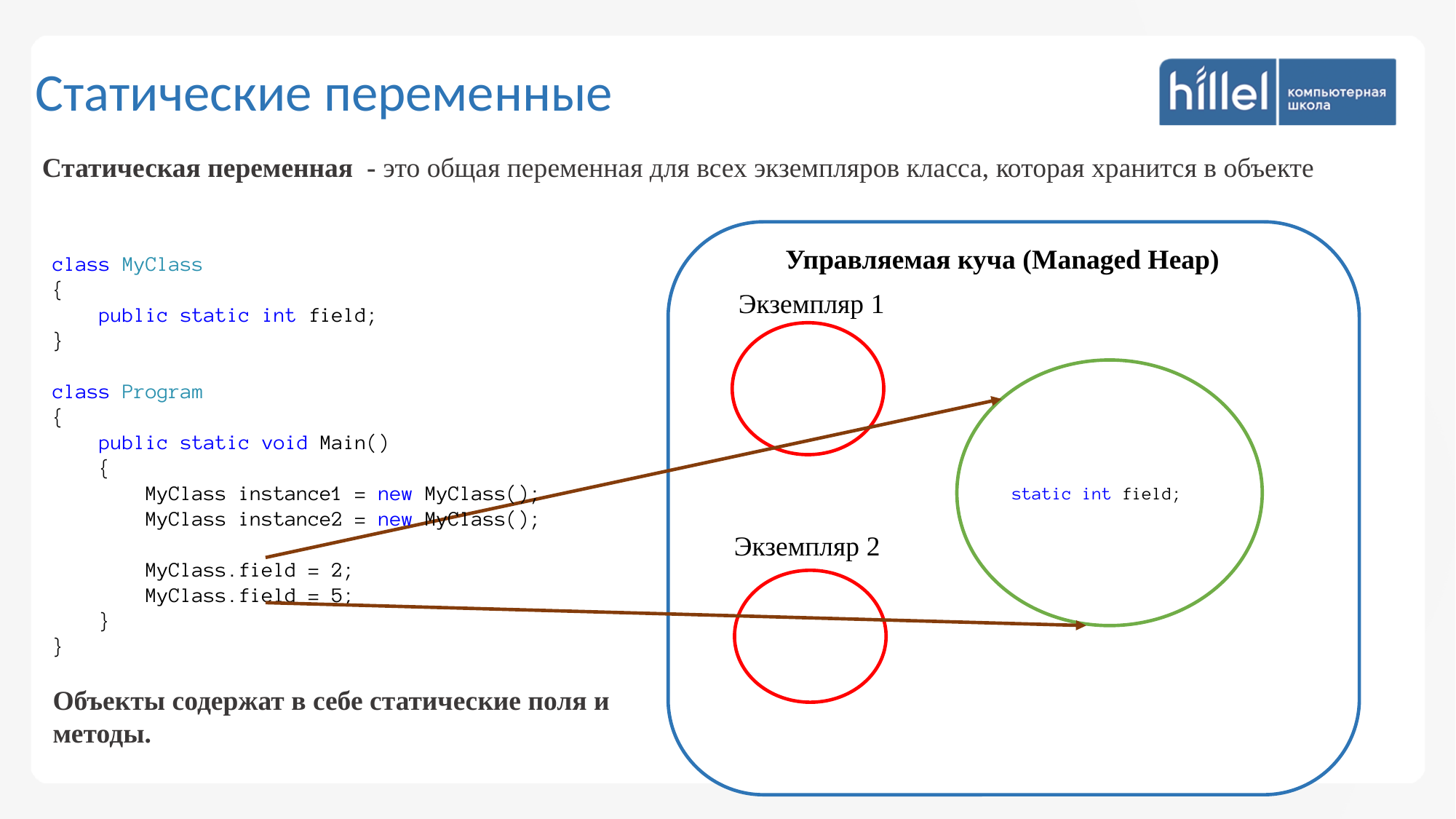

Статические переменные
Статическая переменная  - это общая переменная для всех экземпляров класса, которая хранится в объекте

Управляемая куча (Managed Heap)
class MyClass
{
    public static int field;
}

class Program
{
    public static void Main()
    {
        MyClass instance1 = new MyClass();
        MyClass instance2 = new MyClass();

        MyClass.field = 2;
        MyClass.field = 5;
    }
}
Экземпляр 1

static int field;
Экземпляр 2

Объекты содержат в себе статические поля и методы.